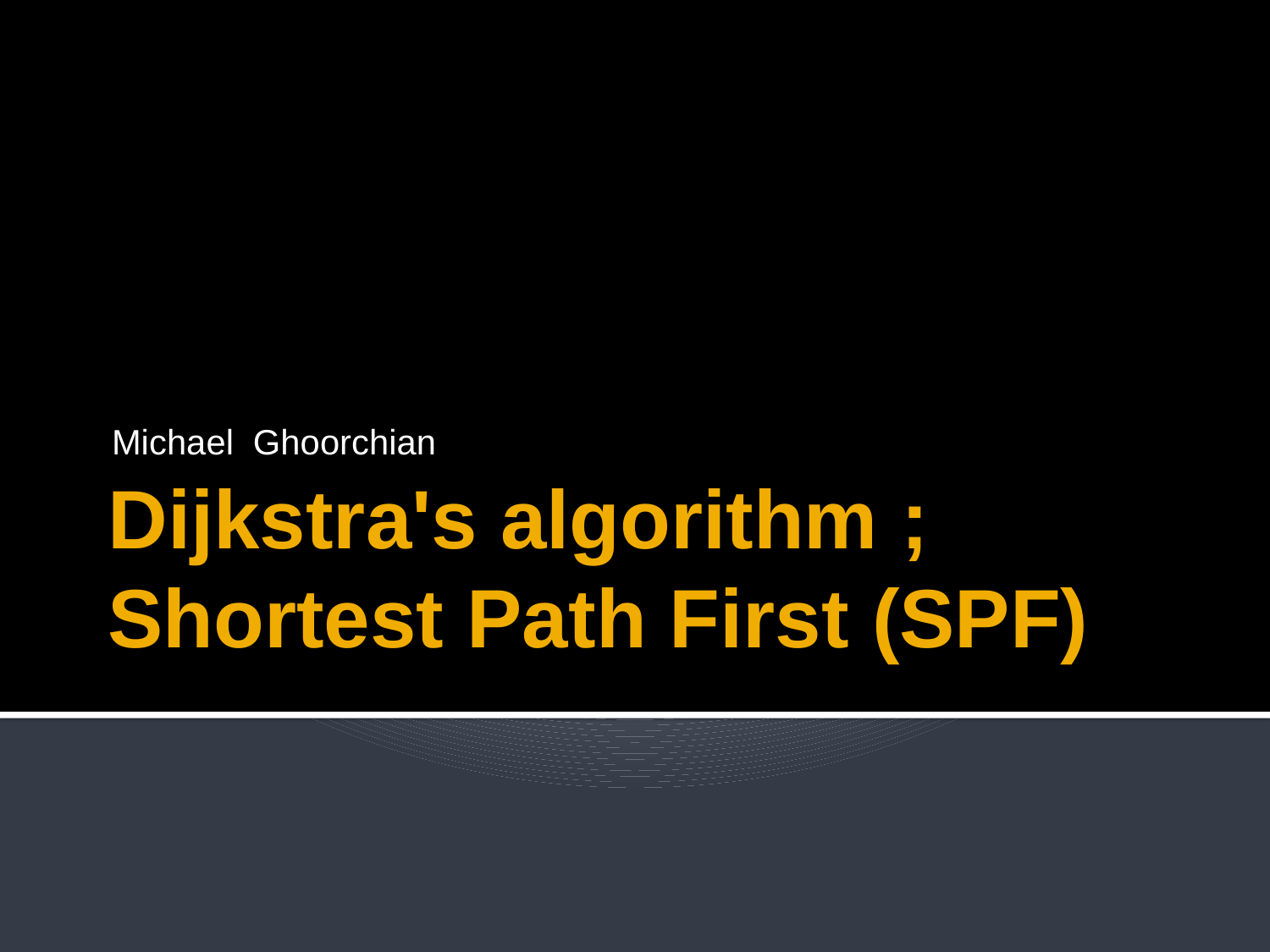

Michael  Ghoorchian
# Dijkstra's algorithm ; Shortest Path First (SPF)